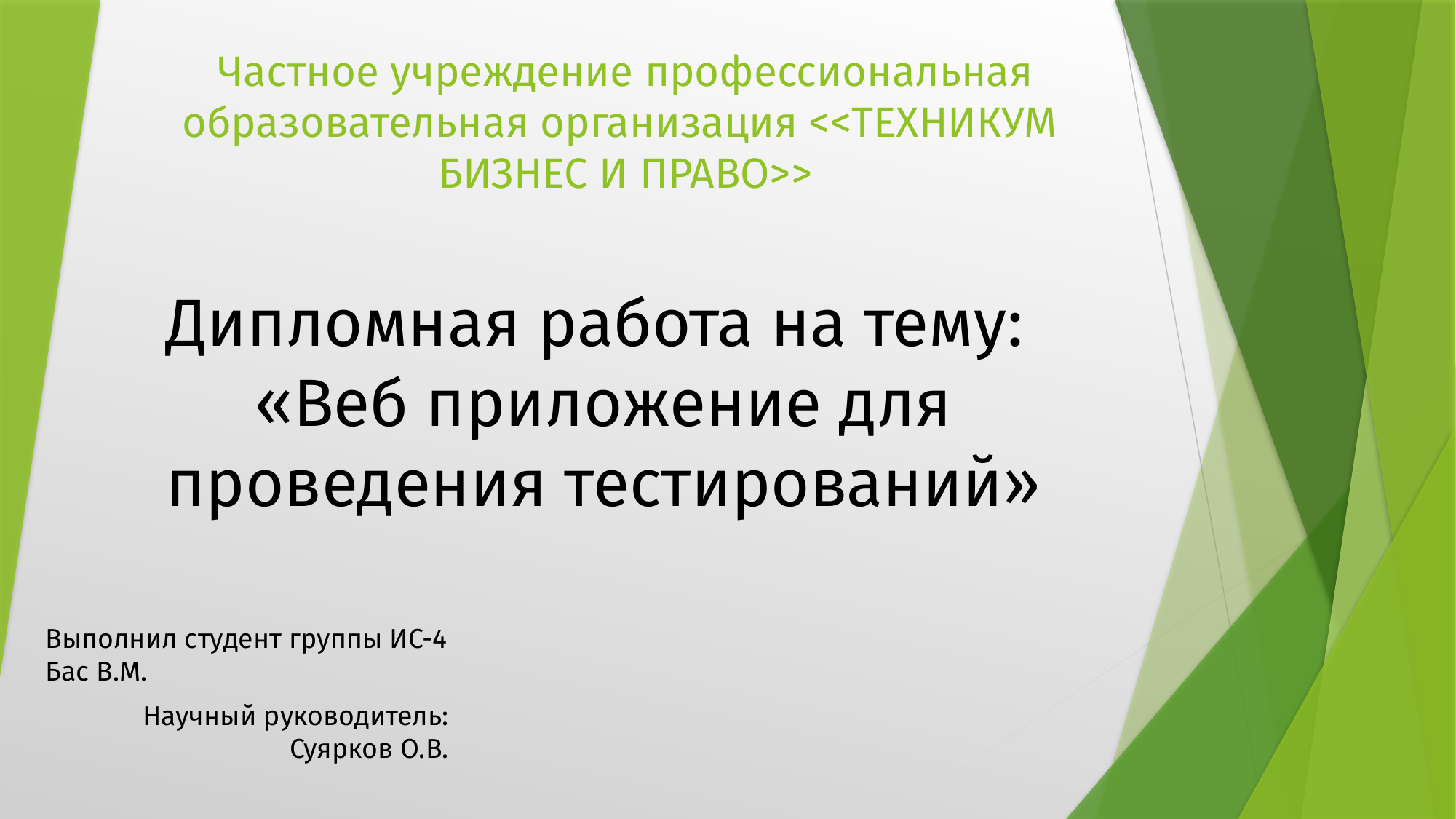

# Частное учреждение профессиональная образовательная организация <<ТЕХНИКУМ БИЗНЕС И ПРАВО>>
Дипломная работа на тему:
«Веб приложение для проведения тестирований»
Выполнил студент группы ИС-4
Бас В.М.
Научный руководитель:
Суярков О.В.